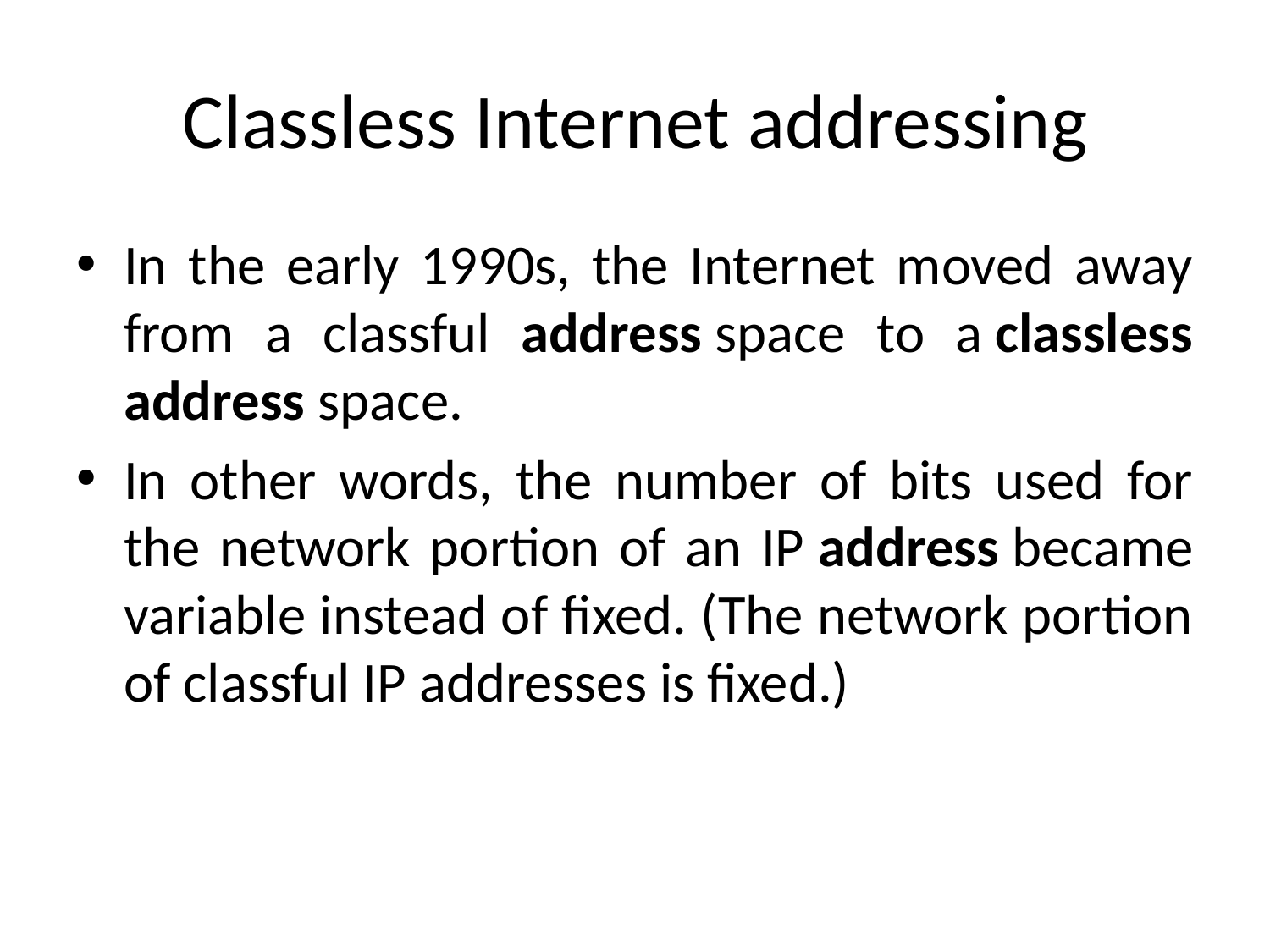

# Classless Internet addressing
In the early 1990s, the Internet moved away from a classful address space to a classless address space.
In other words, the number of bits used for the network portion of an IP address became variable instead of fixed. (The network portion of classful IP addresses is fixed.)